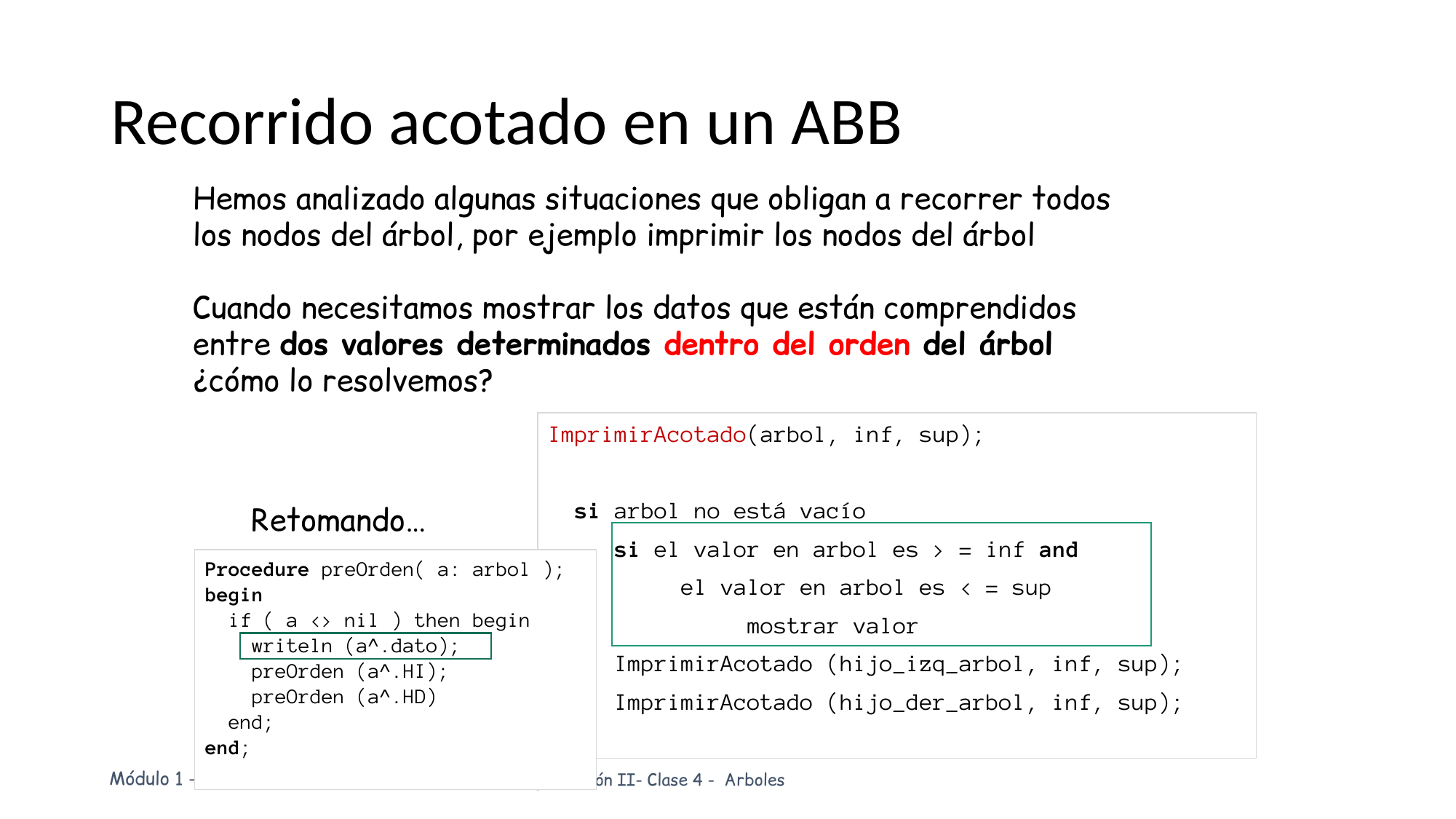

# Recorrido acotado en un ABB
Hemos analizado algunas situaciones que obligan a recorrer todos los nodos del árbol, por ejemplo imprimir los nodos del árbol

Cuando necesitamos mostrar los datos que están comprendidos entre dos valores determinados dentro del orden del árbol ¿cómo lo resolvemos?

ImprimirAcotado(arbol, inf, sup);

  si arbol no está vacío
     si el valor en arbol es > = inf and
          el valor en arbol es < = sup
               mostrar valor
     ImprimirAcotado (hijo_izq_arbol, inf, sup);
     ImprimirAcotado (hijo_der_arbol, inf, sup);

Retomando…
Procedure preOrden( a: arbol );
begin
  if ( a <> nil ) then begin
    writeln (a^.dato);
    preOrden (a^.HI);
    preOrden (a^.HD)
  end;
end;